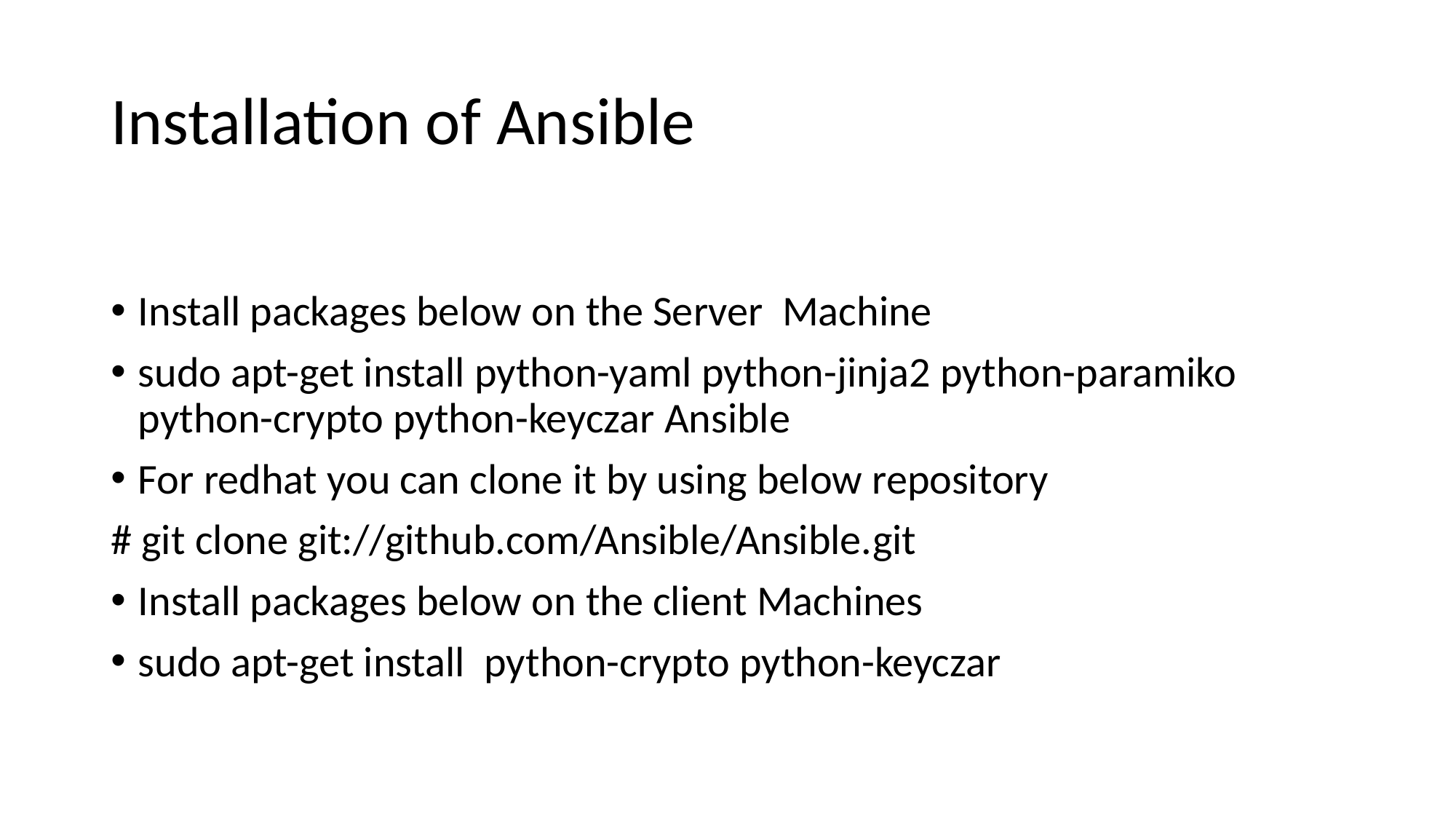

# Installation of Ansible

Install packages below on the Server  Machine
sudo apt-get install python-yaml python-jinja2 python-paramiko python-crypto python-keyczar Ansible
For redhat you can clone it by using below repository
# git clone git://github.com/Ansible/Ansible.git
Install packages below on the client Machines
sudo apt-get install  python-crypto python-keyczar